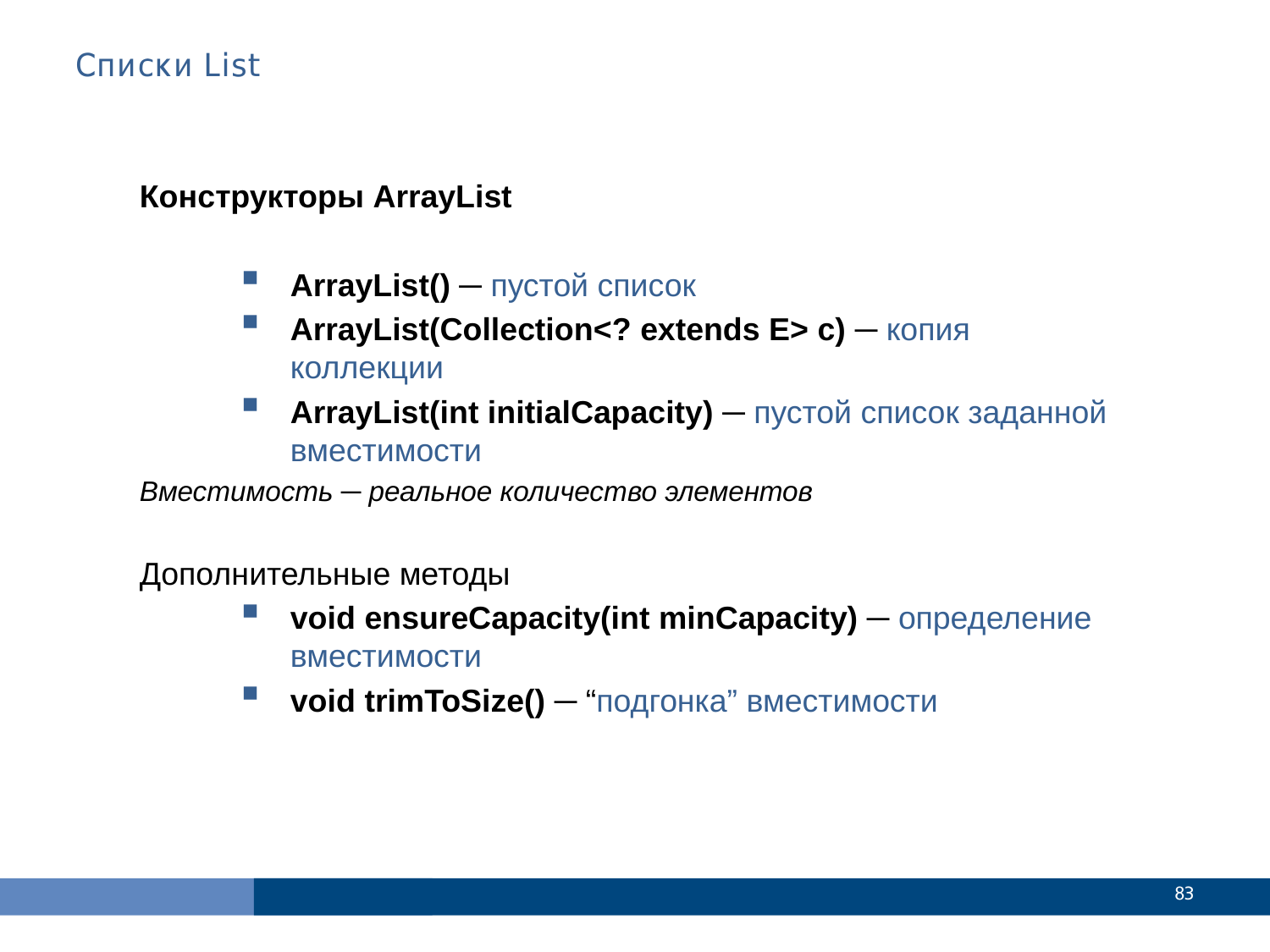

Списки List
Конструкторы ArrayList

ArrayList() ─ пустой список
ArrayList(Collection<? extends E> c) ─ копия коллекции
ArrayList(int initialCapacity) ─ пустой список заданной вместимости
Вместимость ─ реальное количество элементов

Дополнительные методы
void ensureCapacity(int minCapacity) ─ определение вместимости
void trimToSize() ─ “подгонка” вместимости

83